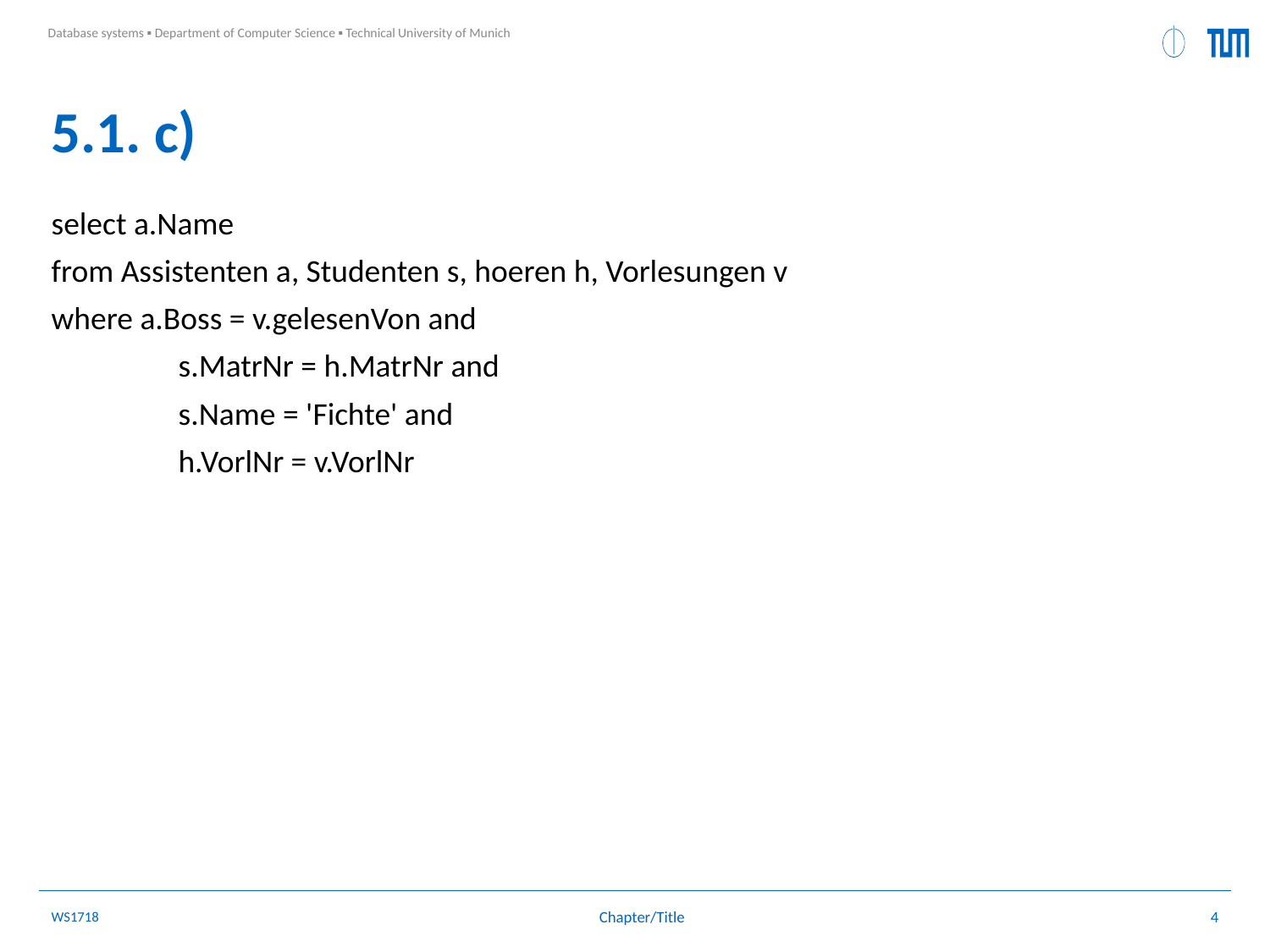

# 5.1. c)
select a.Name
from Assistenten a, Studenten s, hoeren h, Vorlesungen v
where a.Boss = v.gelesenVon and
	s.MatrNr = h.MatrNr and
	s.Name = 'Fichte' and
	h.VorlNr = v.VorlNr
WS1718
4
Chapter/Title